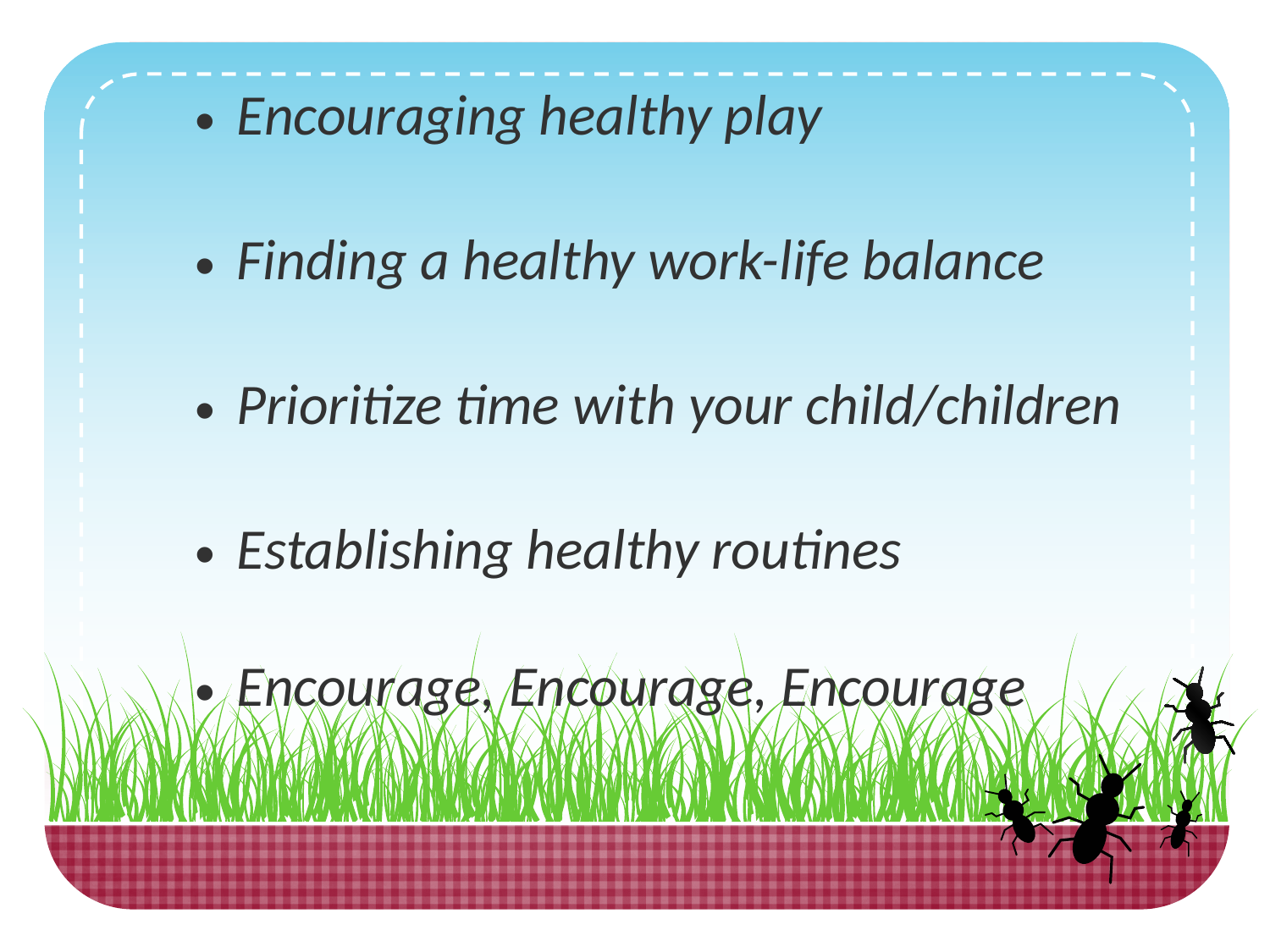

Encouraging healthy play

Finding a healthy work-life balance

Prioritize time with your child/children

Establishing healthy routines

Encourage, Encourage, Encourage